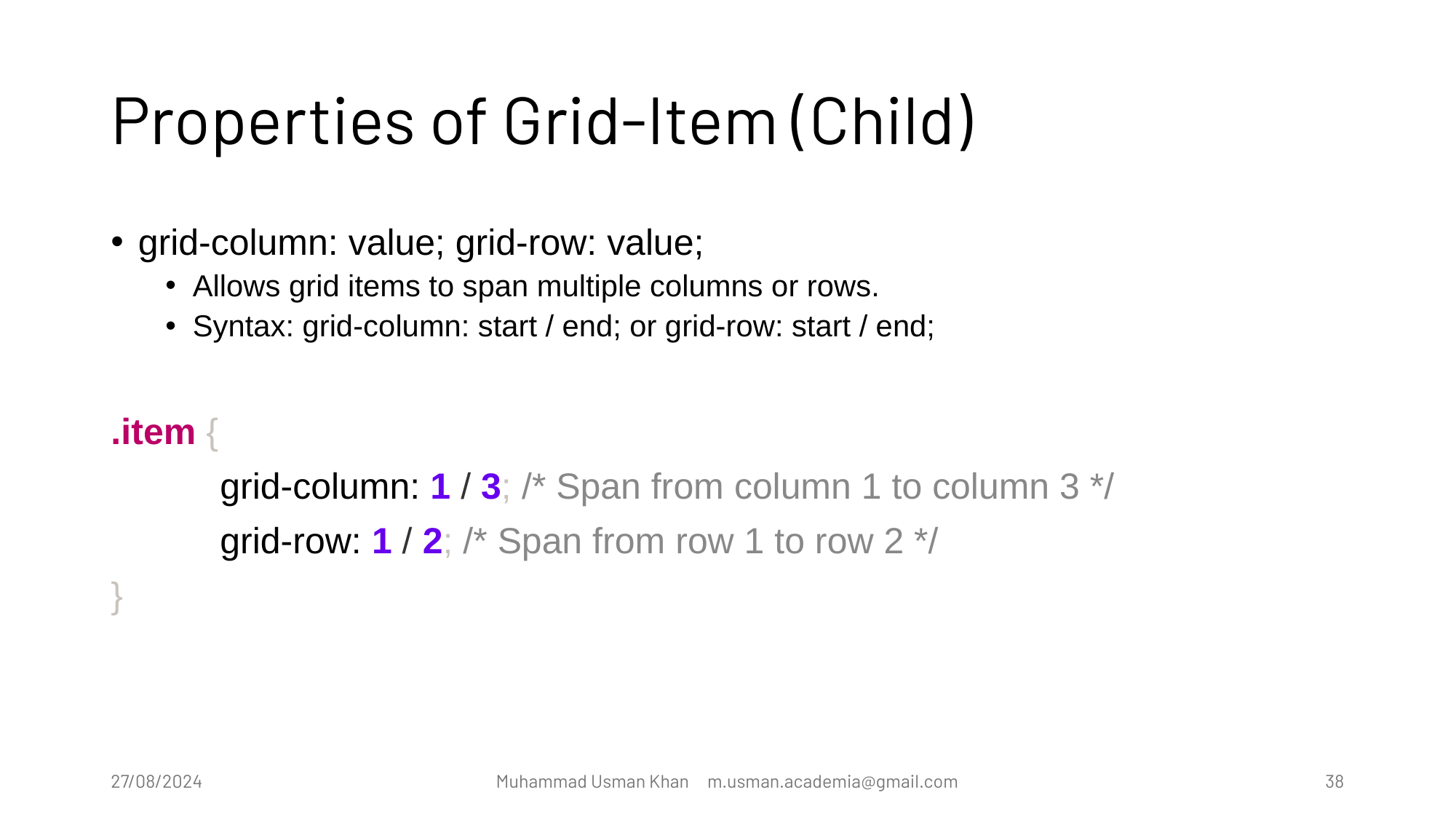

# Properties of Grid-Item (Child)
grid-column: value; grid-row: value;
Allows grid items to span multiple columns or rows.
Syntax: grid-column: start / end; or grid-row: start / end;

.item {
	grid-column: 1 / 3; /* Span from column 1 to column 3 */
	grid-row: 1 / 2; /* Span from row 1 to row 2 */
}

27/08/2024
Muhammad Usman Khan     m.usman.academia@gmail.com
38